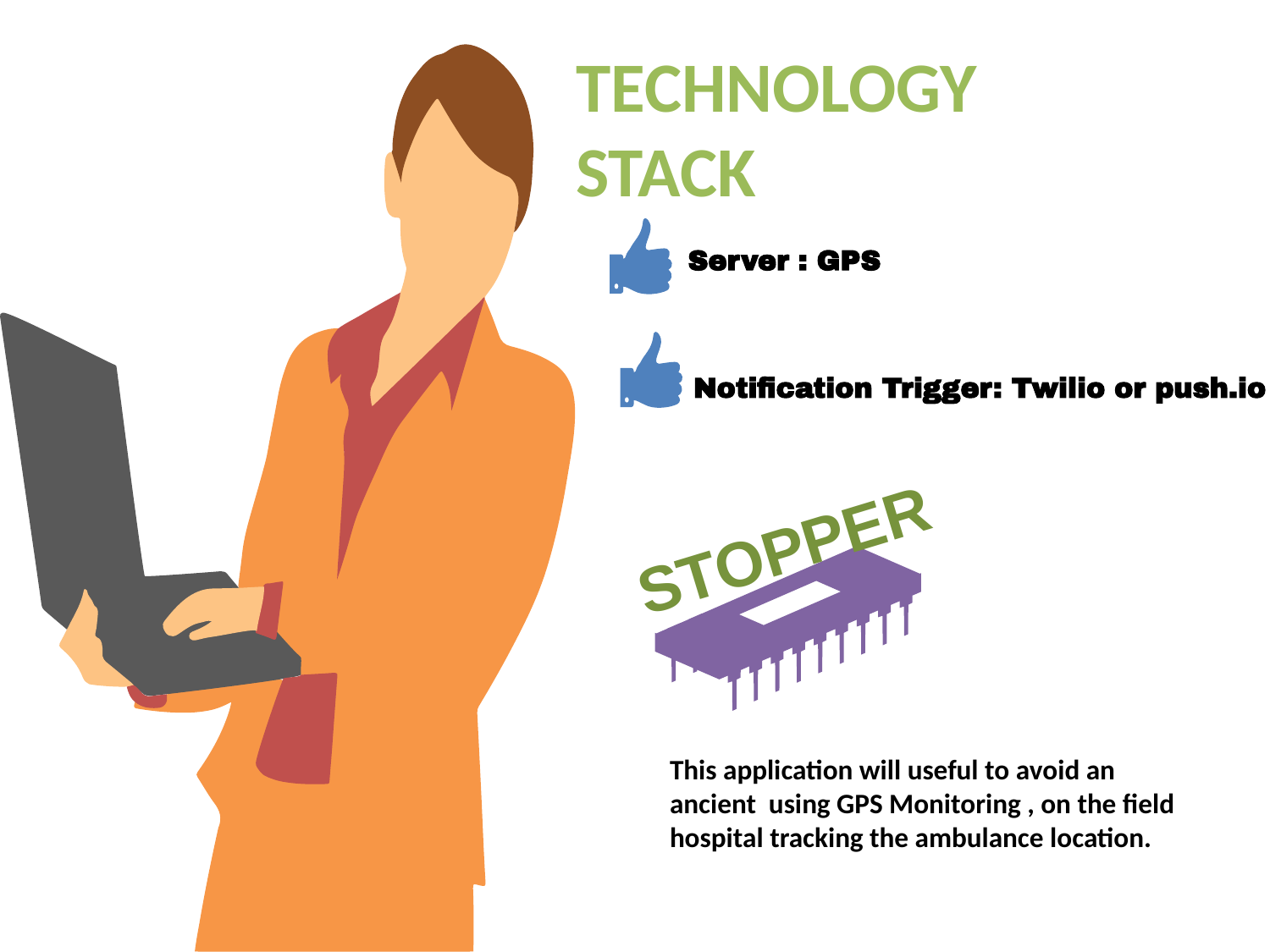

TECHNOLOGY STACK

Server : GPS

Notification Trigger: Twilio or push.io

STOPPER

This application will useful to avoid an ancient  using GPS Monitoring , on the field hospital tracking the ambulance location.